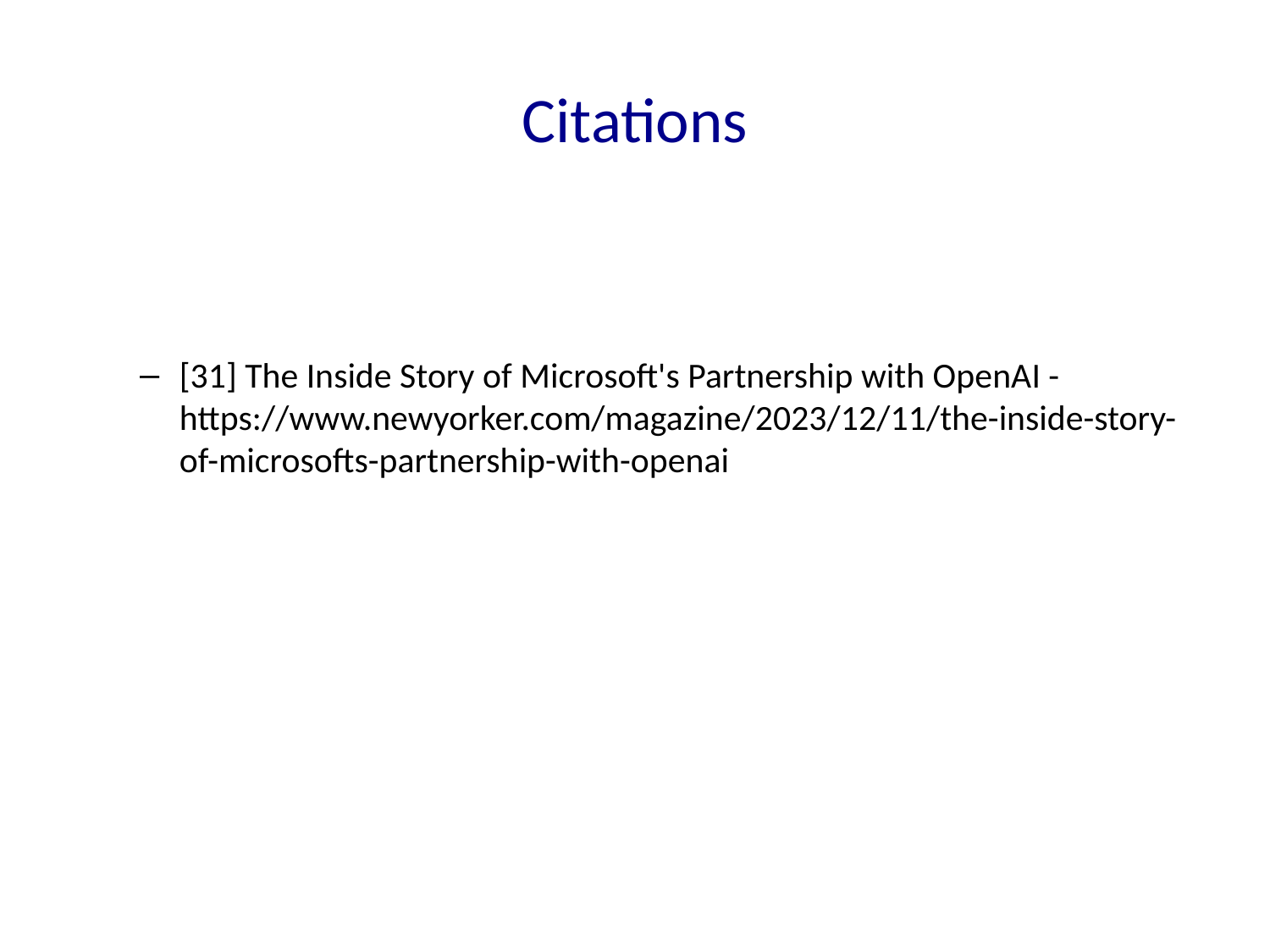

# Citations

[31] The Inside Story of Microsoft's Partnership with OpenAI - https://www.newyorker.com/magazine/2023/12/11/the-inside-story-of-microsofts-partnership-with-openai